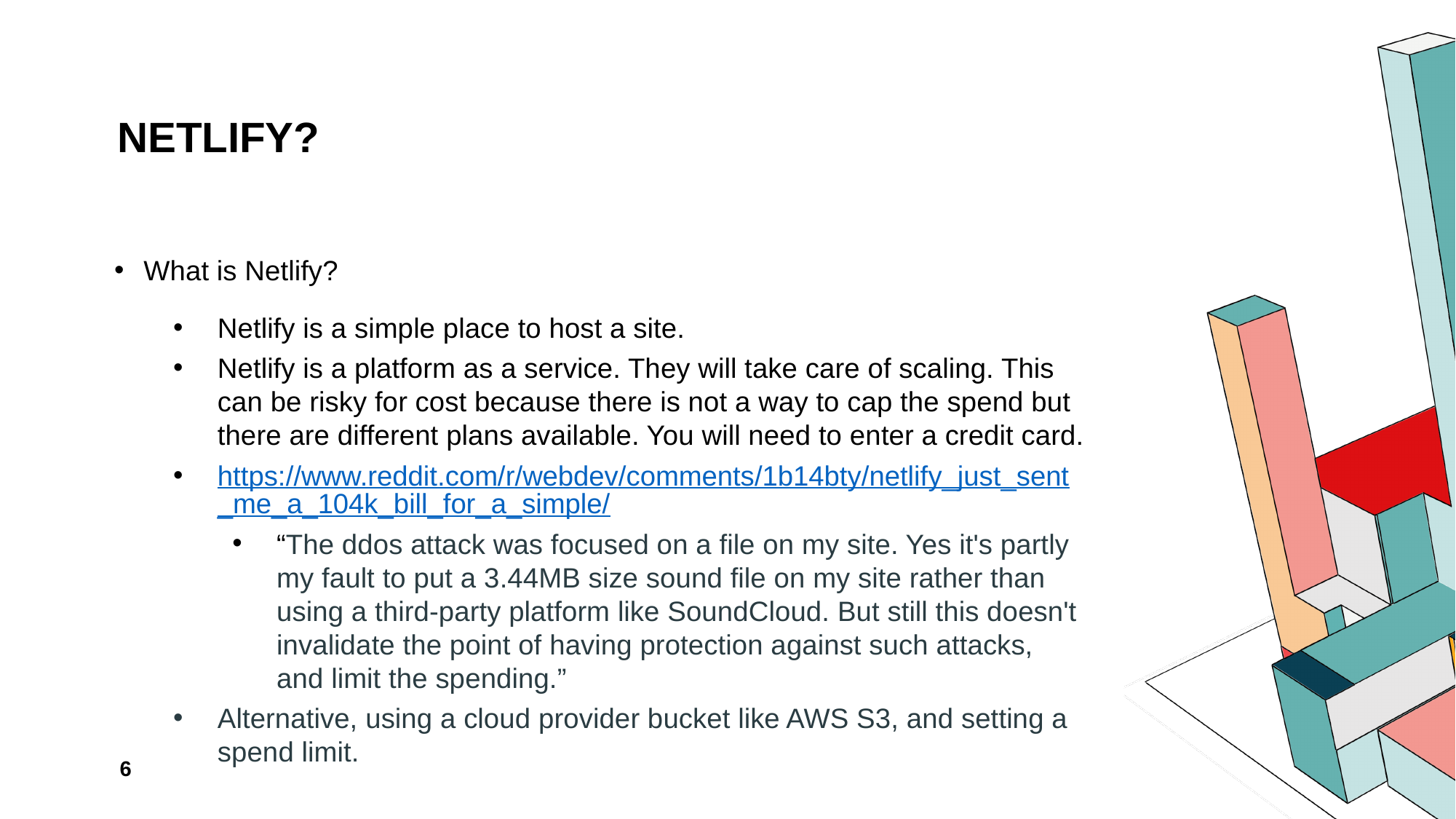

# Netlify?
What is Netlify?
Netlify is a simple place to host a site.
Netlify is a platform as a service. They will take care of scaling. This can be risky for cost because there is not a way to cap the spend but there are different plans available. You will need to enter a credit card.
https://www.reddit.com/r/webdev/comments/1b14bty/netlify_just_sent_me_a_104k_bill_for_a_simple/
“The ddos attack was focused on a file on my site. Yes it's partly my fault to put a 3.44MB size sound file on my site rather than using a third-party platform like SoundCloud. But still this doesn't invalidate the point of having protection against such attacks, and limit the spending.”
Alternative, using a cloud provider bucket like AWS S3, and setting a spend limit.
6